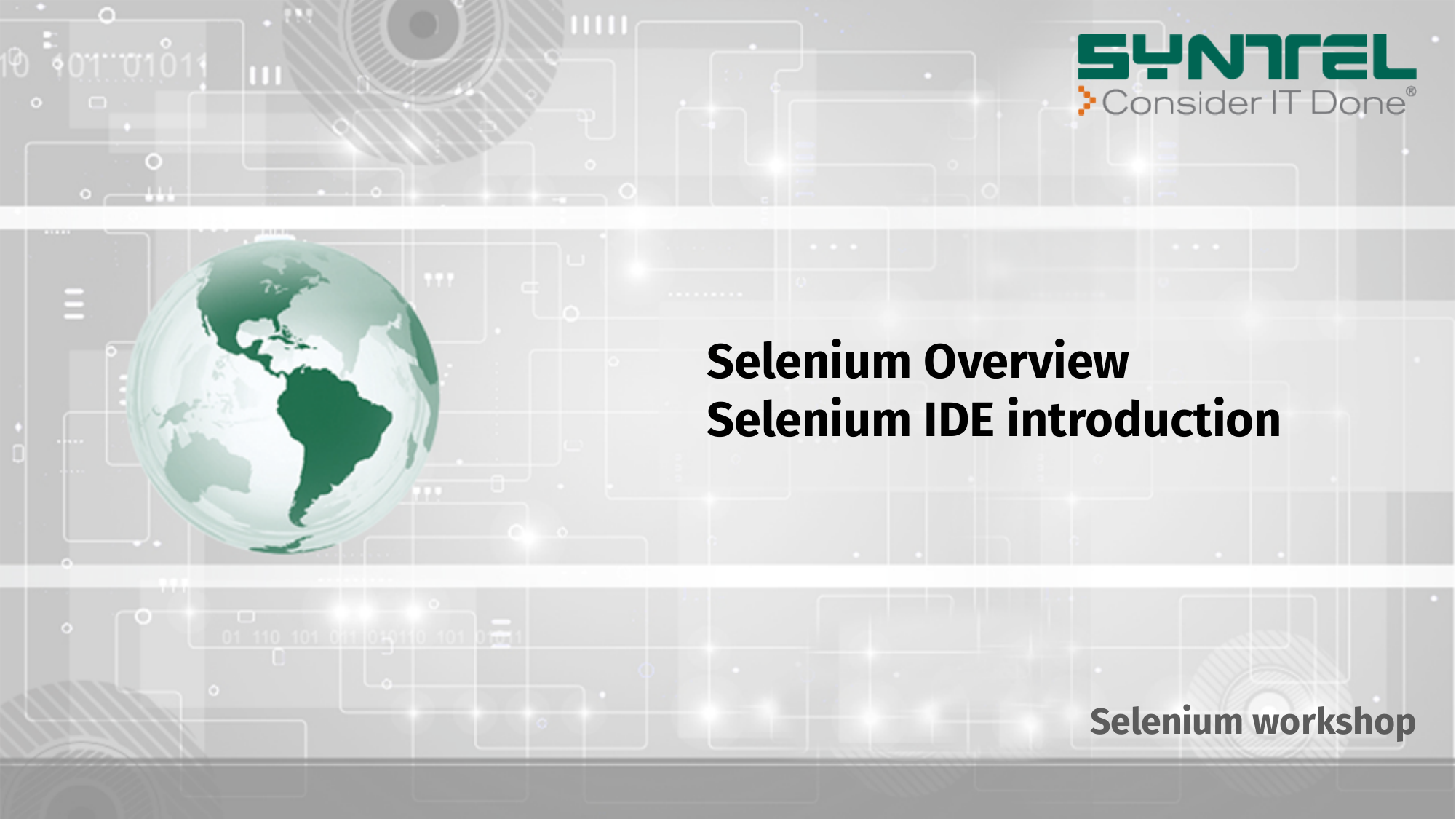

# Selenium Overview Selenium IDE introduction
Selenium workshop